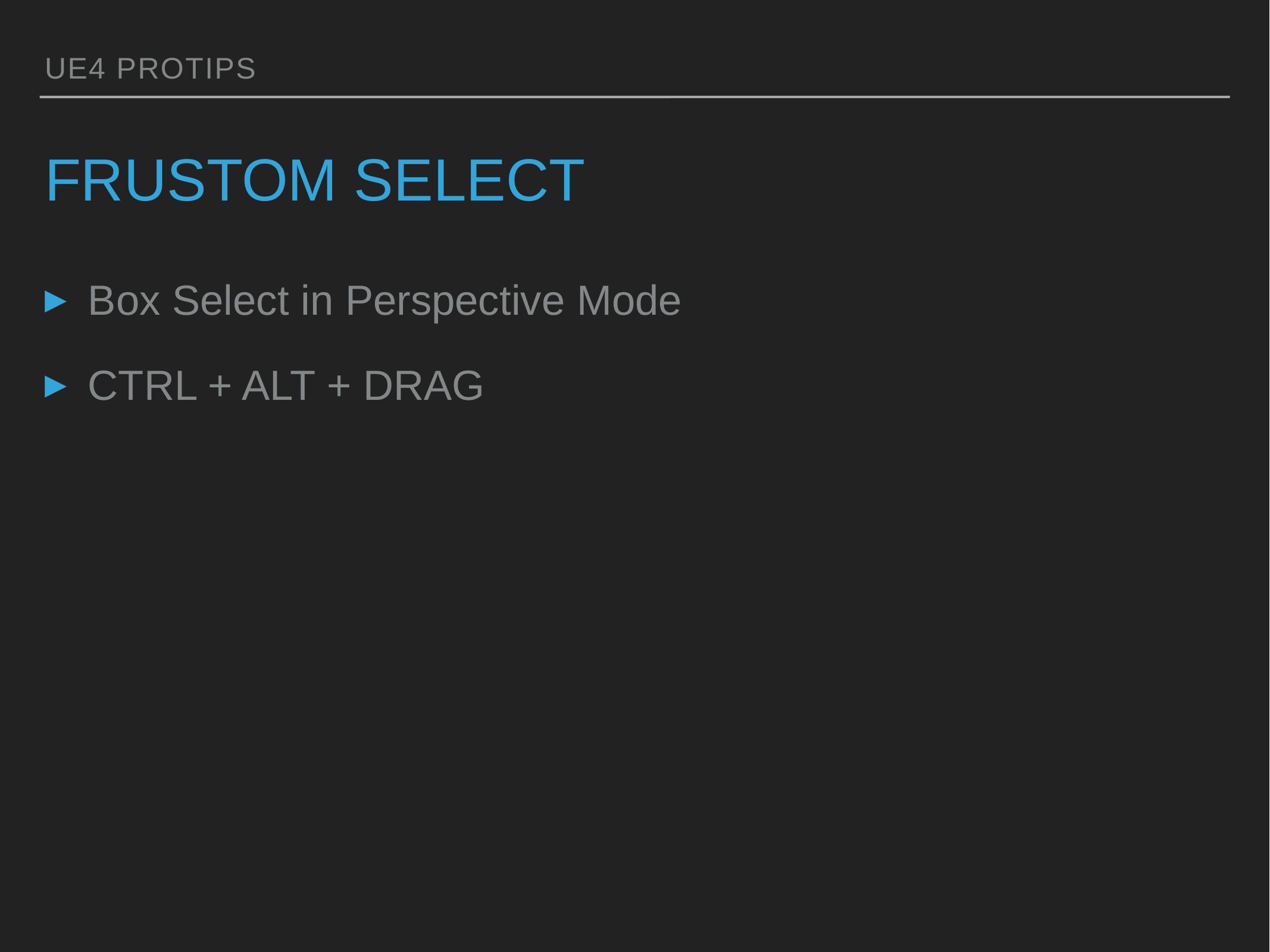

UE4 Protips
# FRUSTOM SELECT
Box Select in Perspective Mode
CTRL + ALT + DRAG